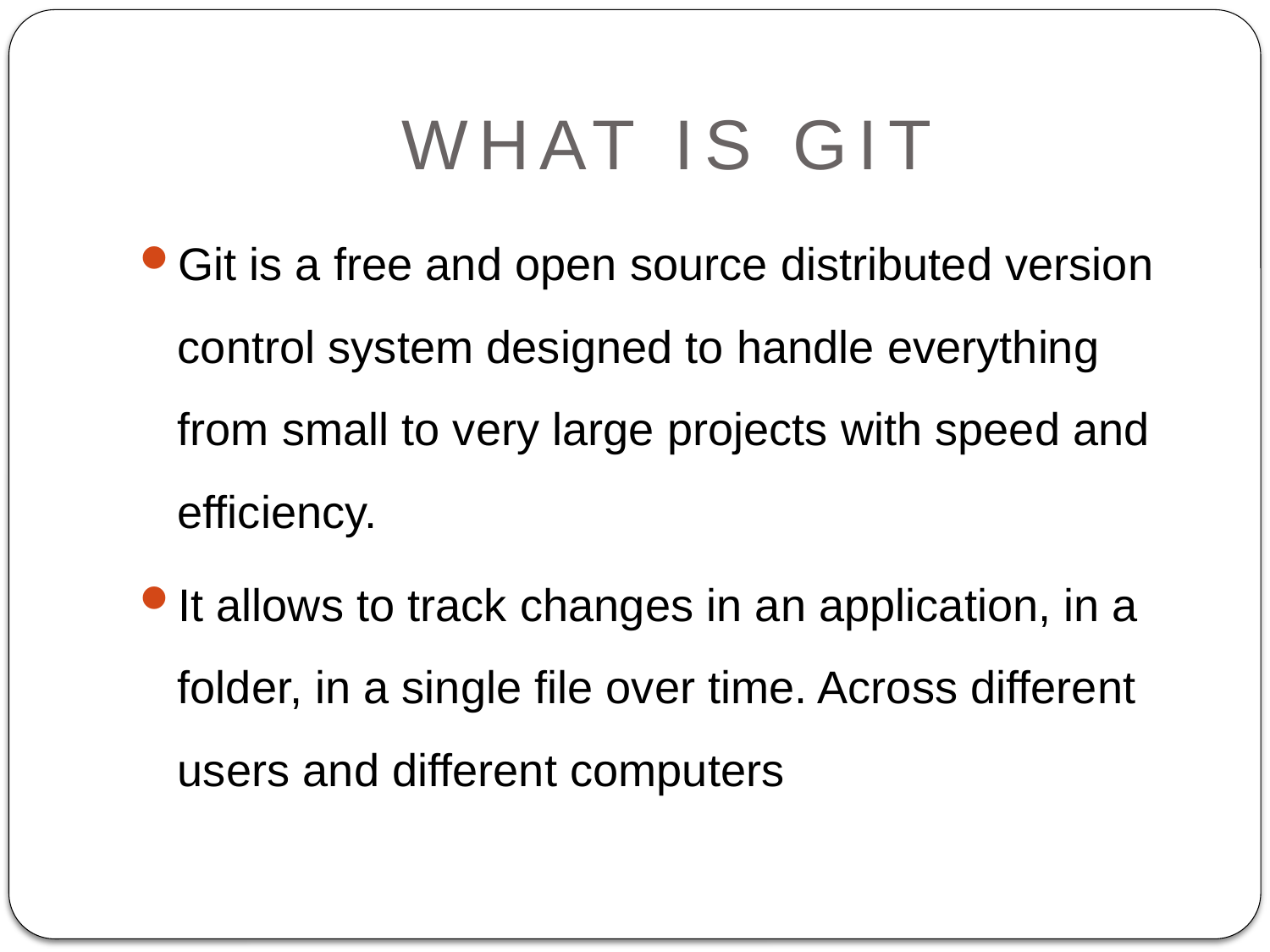

# WHAT IS GIT
Git is a free and open source distributed version control system designed to handle everything from small to very large projects with speed and efficiency.
It allows to track changes in an application, in a folder, in a single file over time. Across different users and different computers